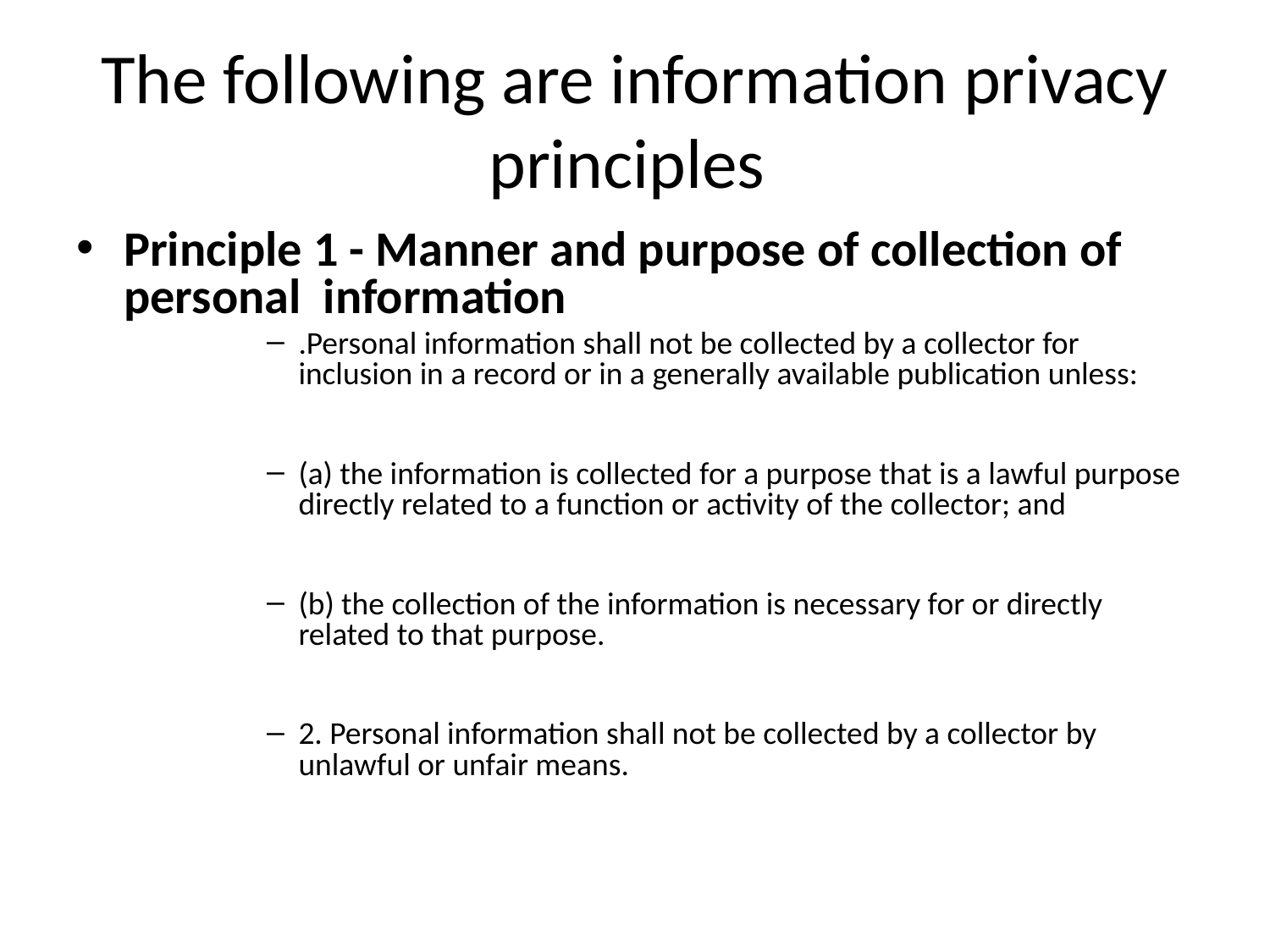

# The following are information privacy principles
Principle 1 - Manner and purpose of collection of personal  information
.Personal information shall not be collected by a collector for inclusion in a record or in a generally available publication unless:

(a) the information is collected for a purpose that is a lawful purpose directly related to a function or activity of the collector; and

(b) the collection of the information is necessary for or directly related to that purpose.

2. Personal information shall not be collected by a collector by unlawful or unfair means.